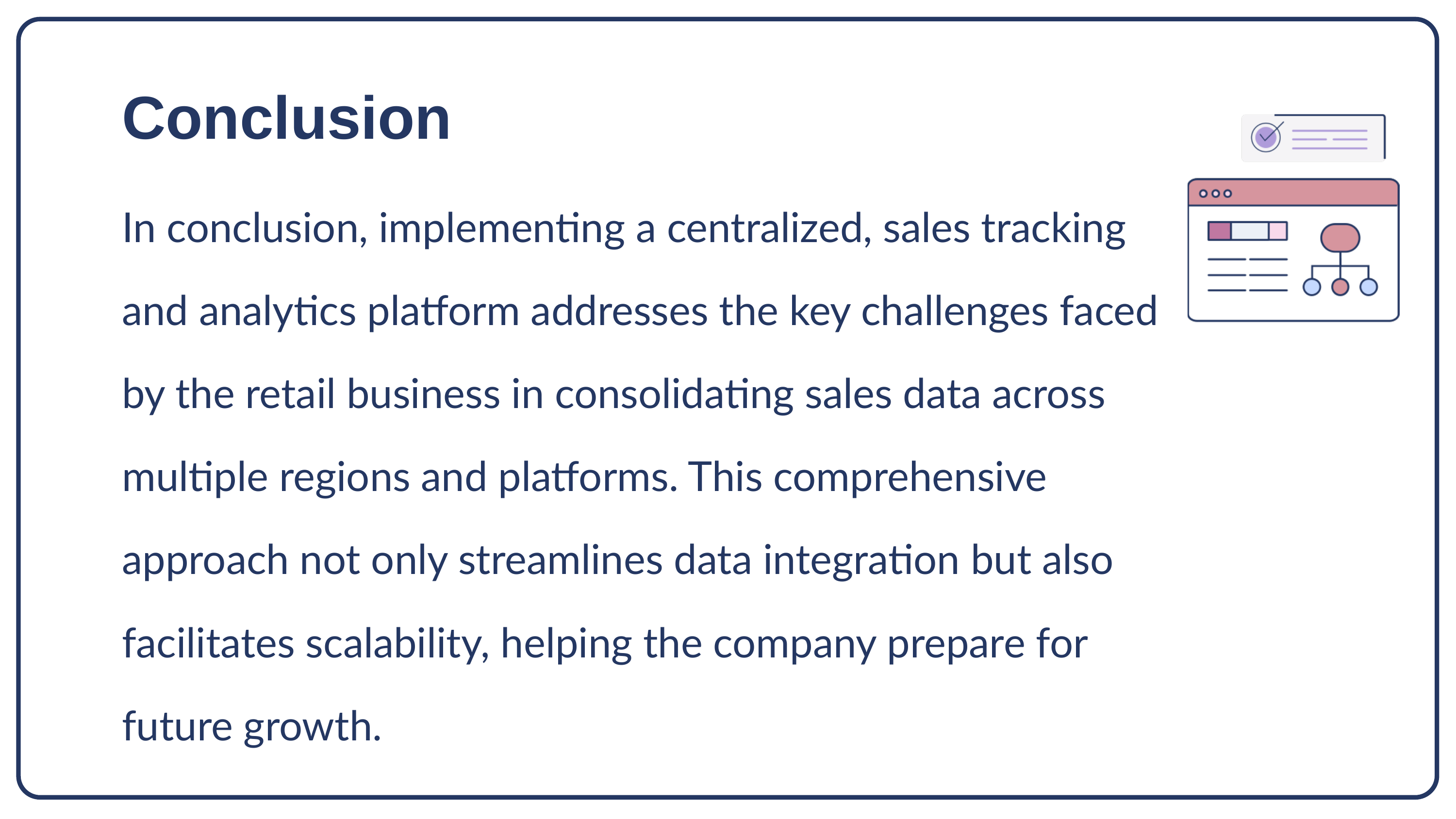

Conclusion

In conclusion, implementing a centralized, sales tracking and analytics platform addresses the key challenges faced by the retail business in consolidating sales data across multiple regions and platforms. This comprehensive approach not only streamlines data integration but also facilitates scalability, helping the company prepare for future growth.